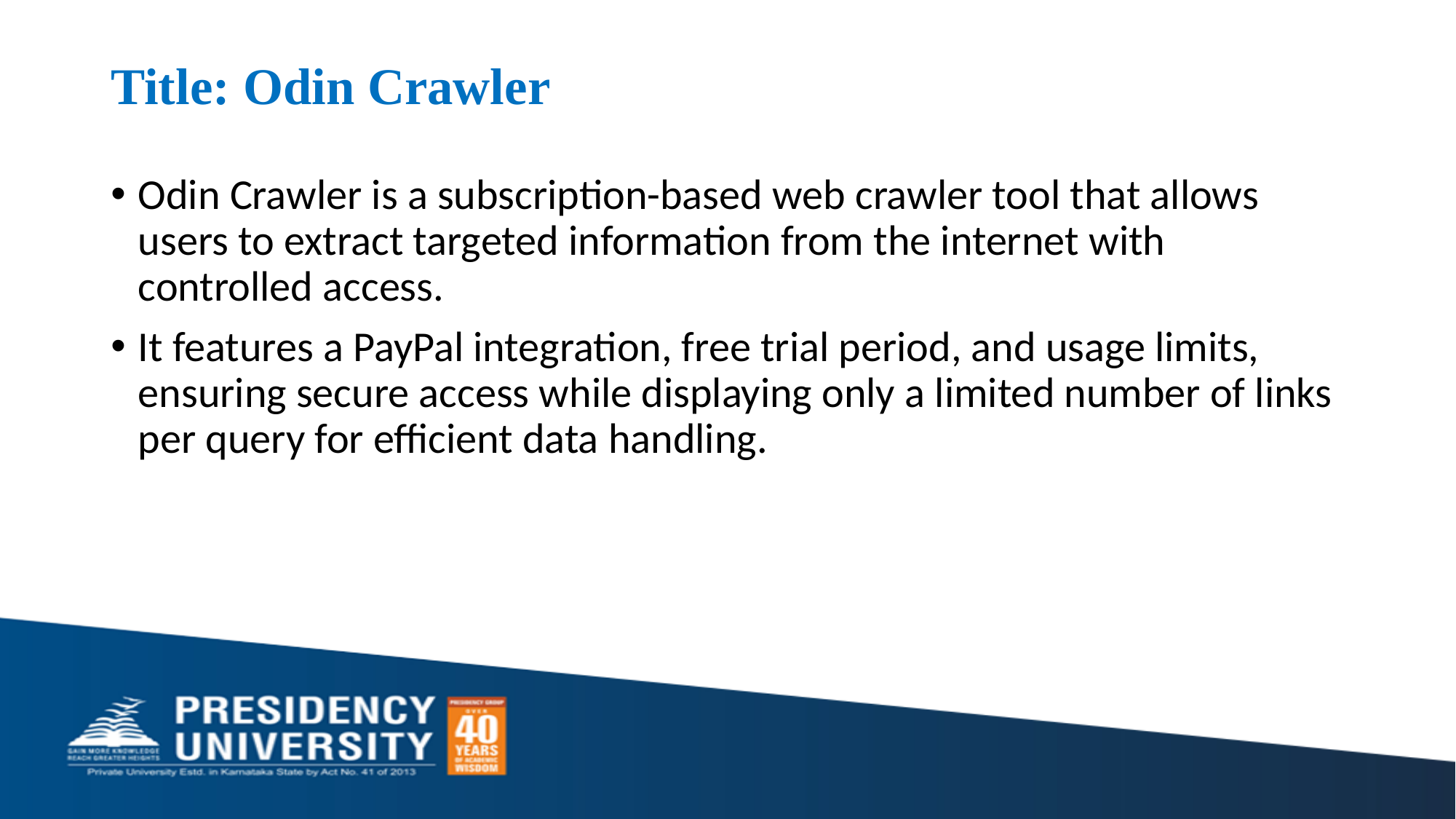

# Title: Odin Crawler
Odin Crawler is a subscription-based web crawler tool that allows users to extract targeted information from the internet with controlled access.
It features a PayPal integration, free trial period, and usage limits, ensuring secure access while displaying only a limited number of links per query for efficient data handling.
4